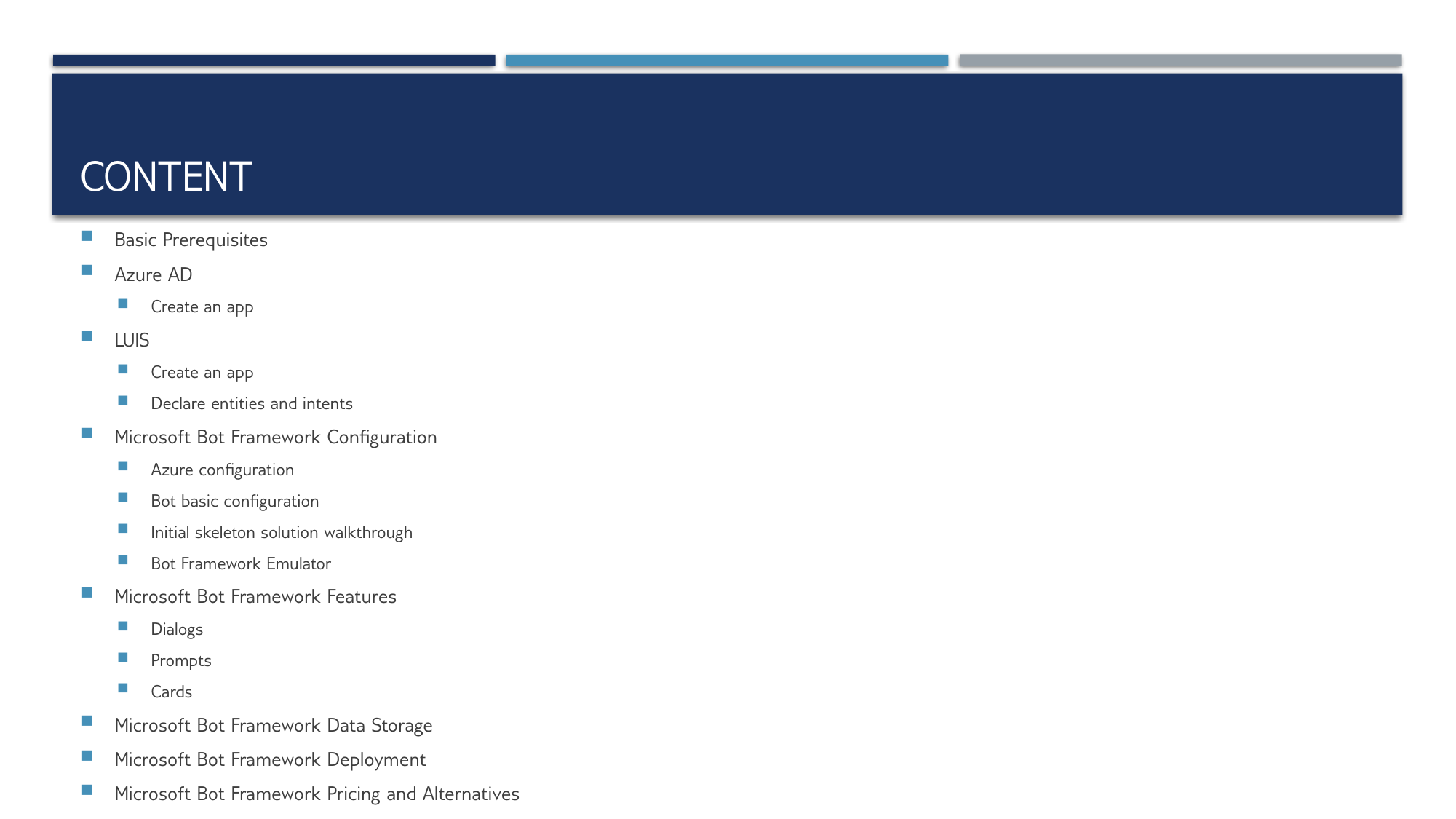

# Content
Basic Prerequisites
Azure AD
Create an app
LUIS
Create an app
Declare entities and intents
Microsoft Bot Framework Configuration
Azure configuration
Bot basic configuration
Initial skeleton solution walkthrough
Bot Framework Emulator
Microsoft Bot Framework Features
Dialogs
Prompts
Cards
Microsoft Bot Framework Data Storage
Microsoft Bot Framework Deployment
Microsoft Bot Framework Pricing and Alternatives